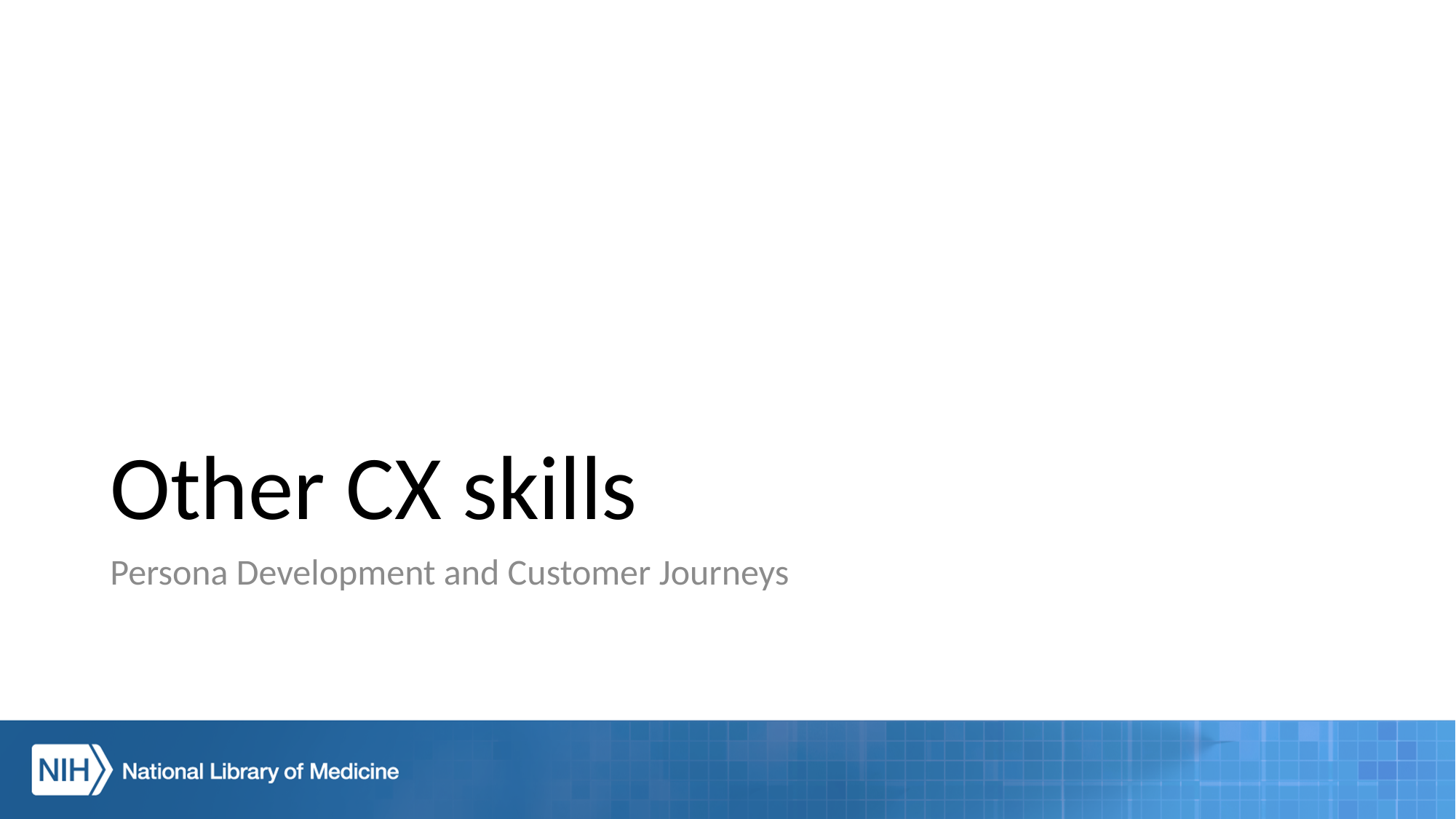

# Other CX skills
Persona Development and Customer Journeys